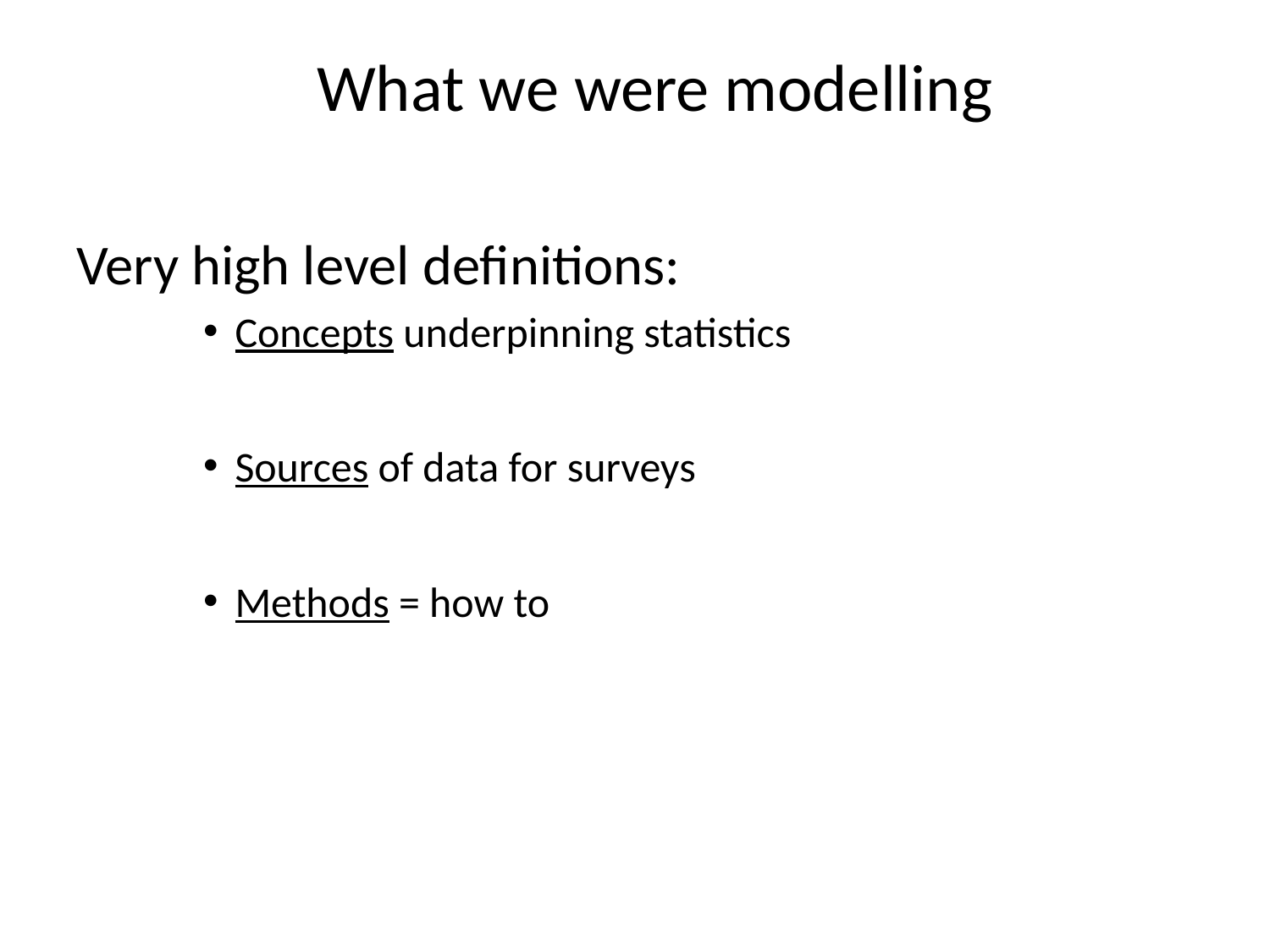

# What we were modelling
Very high level definitions:
Concepts underpinning statistics

Sources of data for surveys

Methods = how to